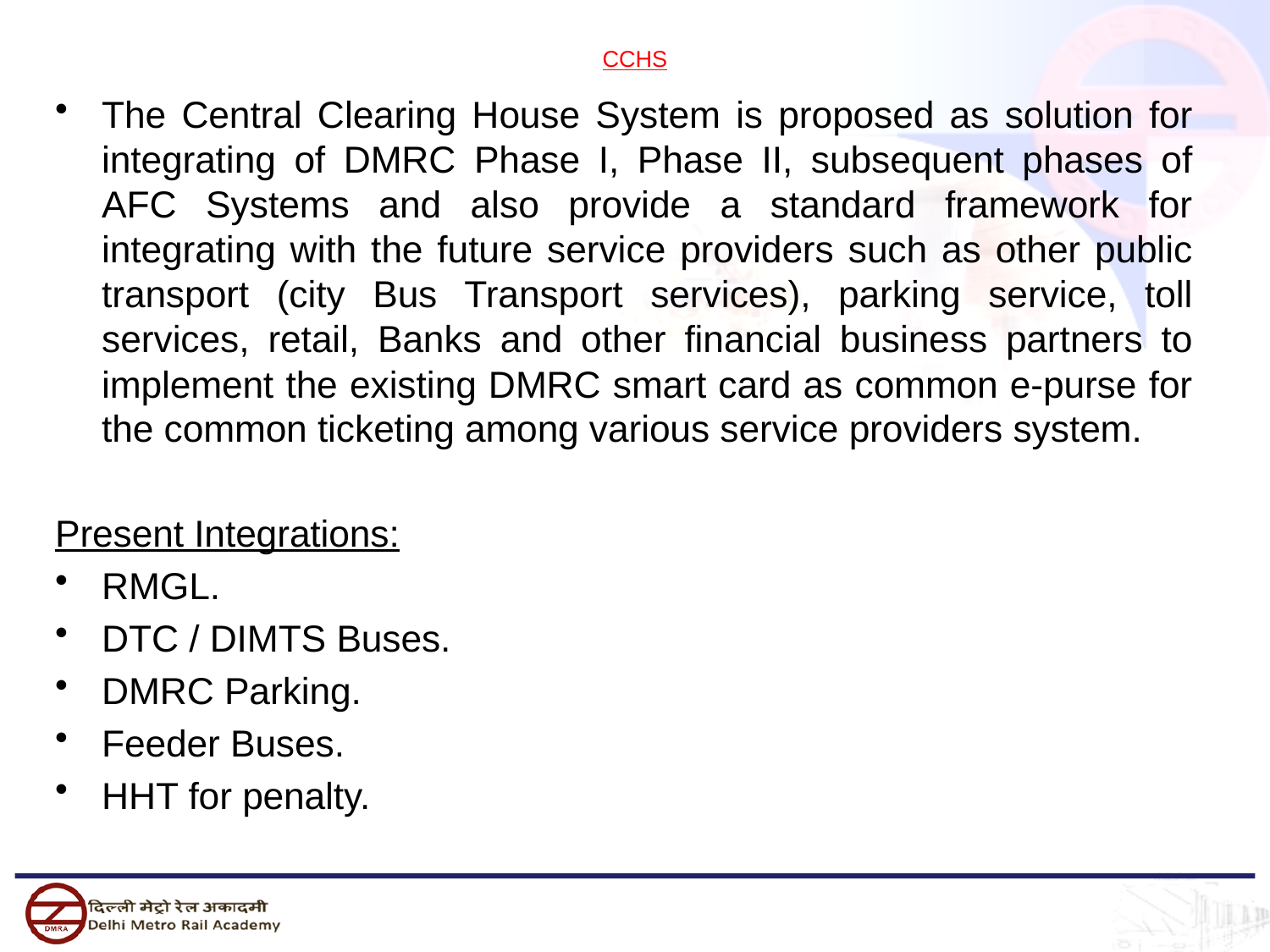

# CCHS
The Central Clearing House System is proposed as solution for integrating of DMRC Phase I, Phase II, subsequent phases of AFC Systems and also provide a standard framework for integrating with the future service providers such as other public transport (city Bus Transport services), parking service, toll services, retail, Banks and other financial business partners to implement the existing DMRC smart card as common e-purse for the common ticketing among various service providers system.

Present Integrations:
RMGL.
DTC / DIMTS Buses.
DMRC Parking.
Feeder Buses.
HHT for penalty.